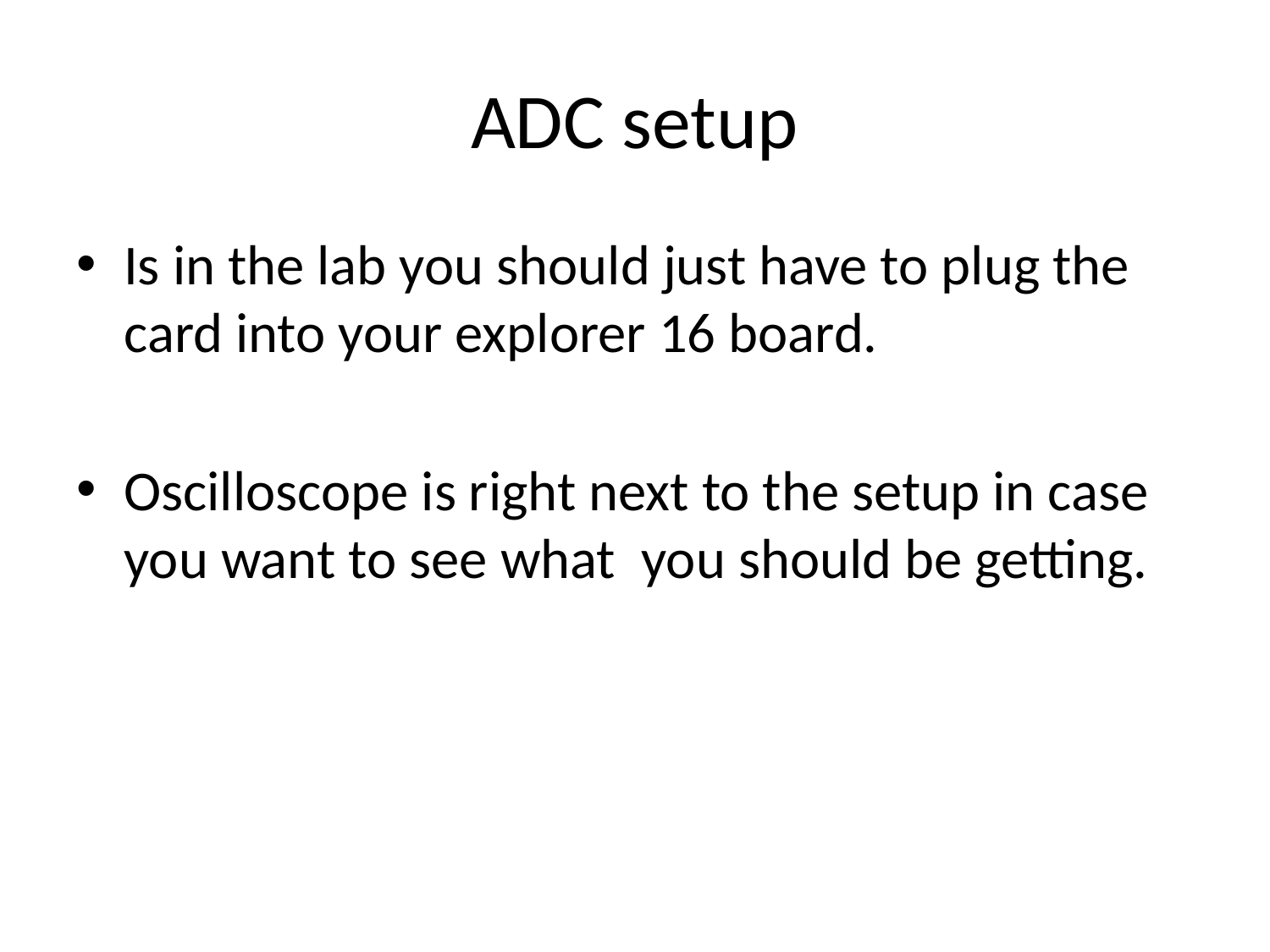

# ADC setup
Is in the lab you should just have to plug the card into your explorer 16 board.

Oscilloscope is right next to the setup in case you want to see what  you should be getting.